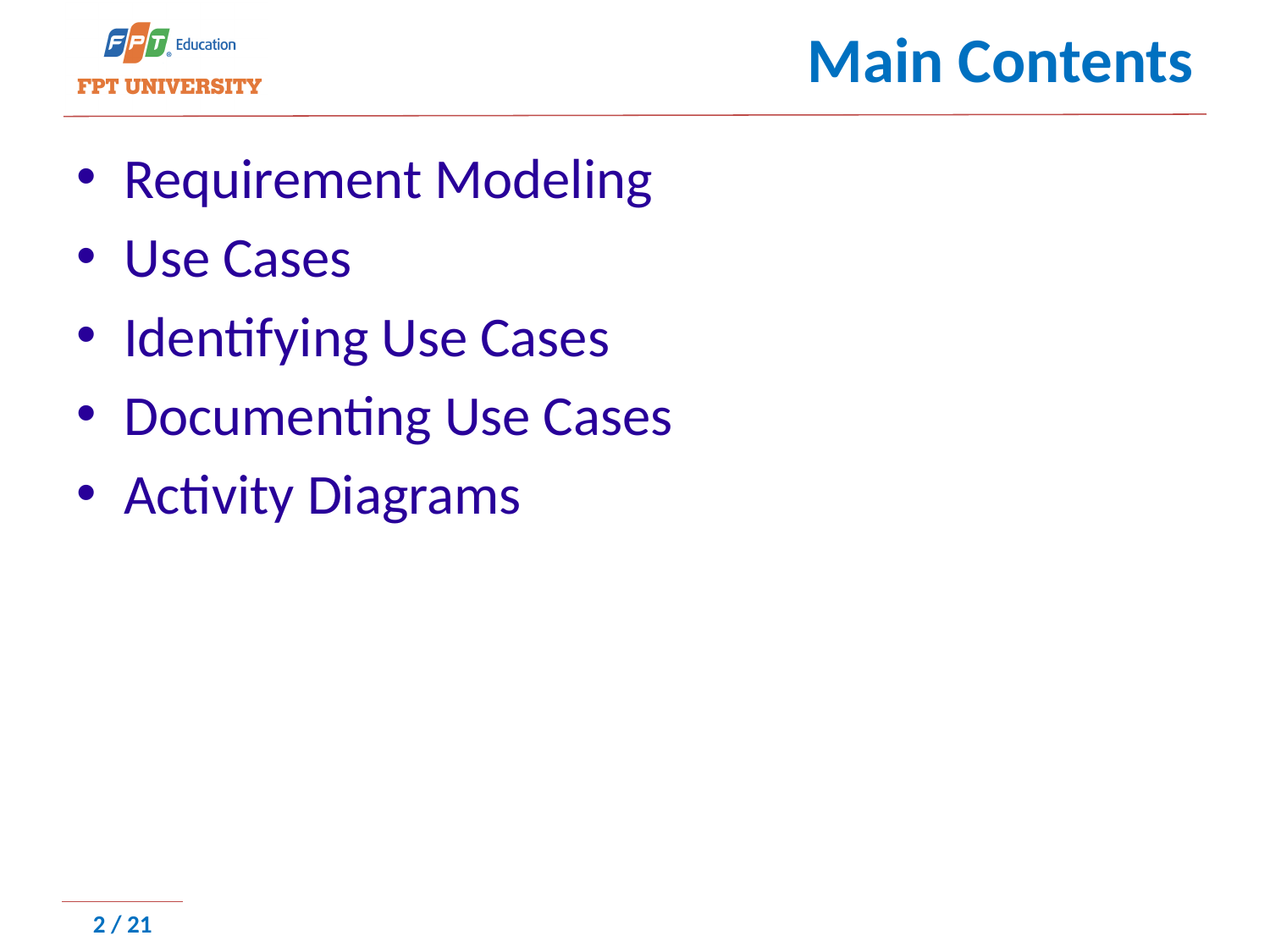

# Main Contents
Requirement Modeling
Use Cases
Identifying Use Cases
Documenting Use Cases
Activity Diagrams